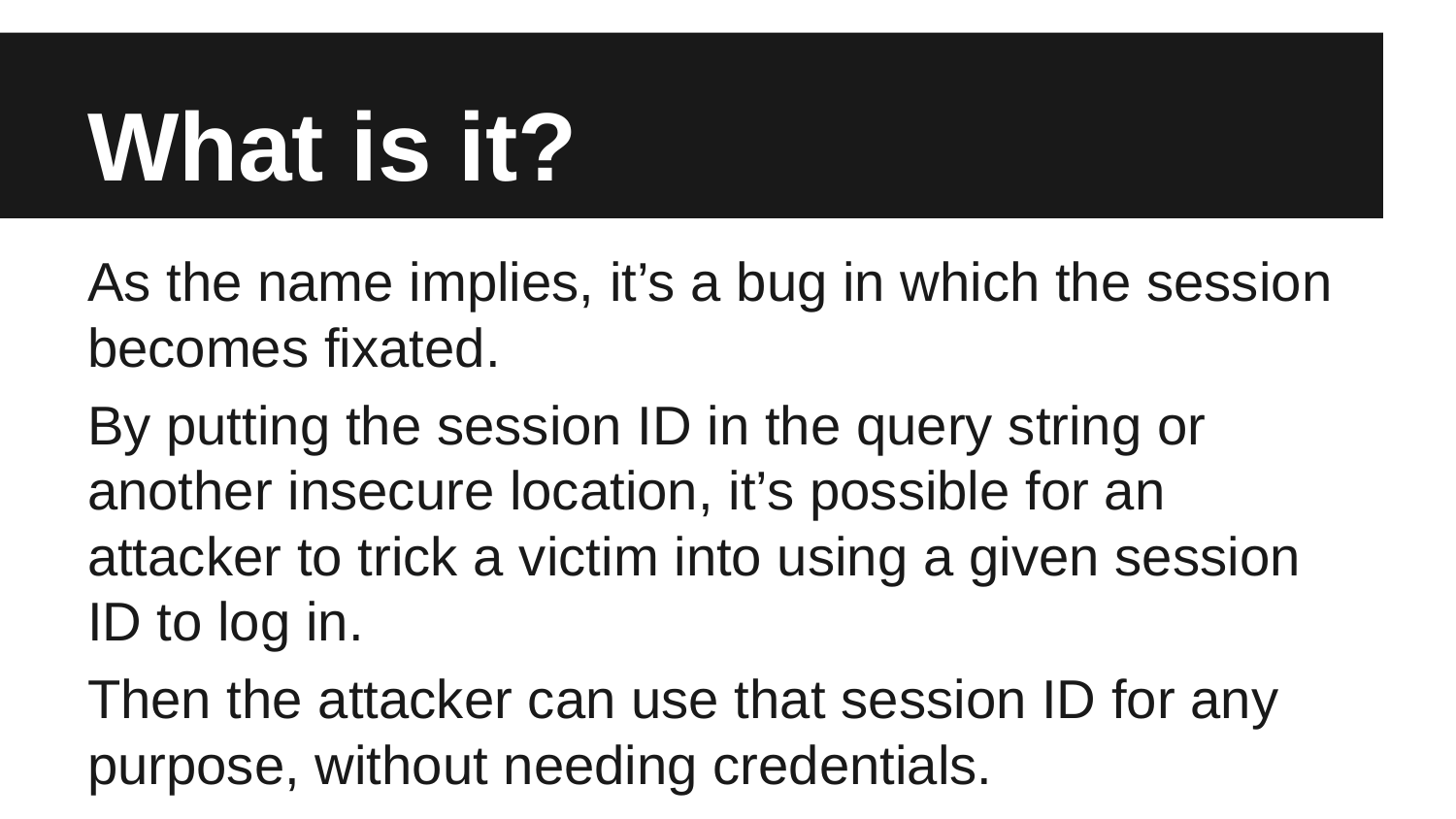

# What is it?
As the name implies, it’s a bug in which the session becomes fixated.
By putting the session ID in the query string or another insecure location, it’s possible for an attacker to trick a victim into using a given session ID to log in.
Then the attacker can use that session ID for any purpose, without needing credentials.